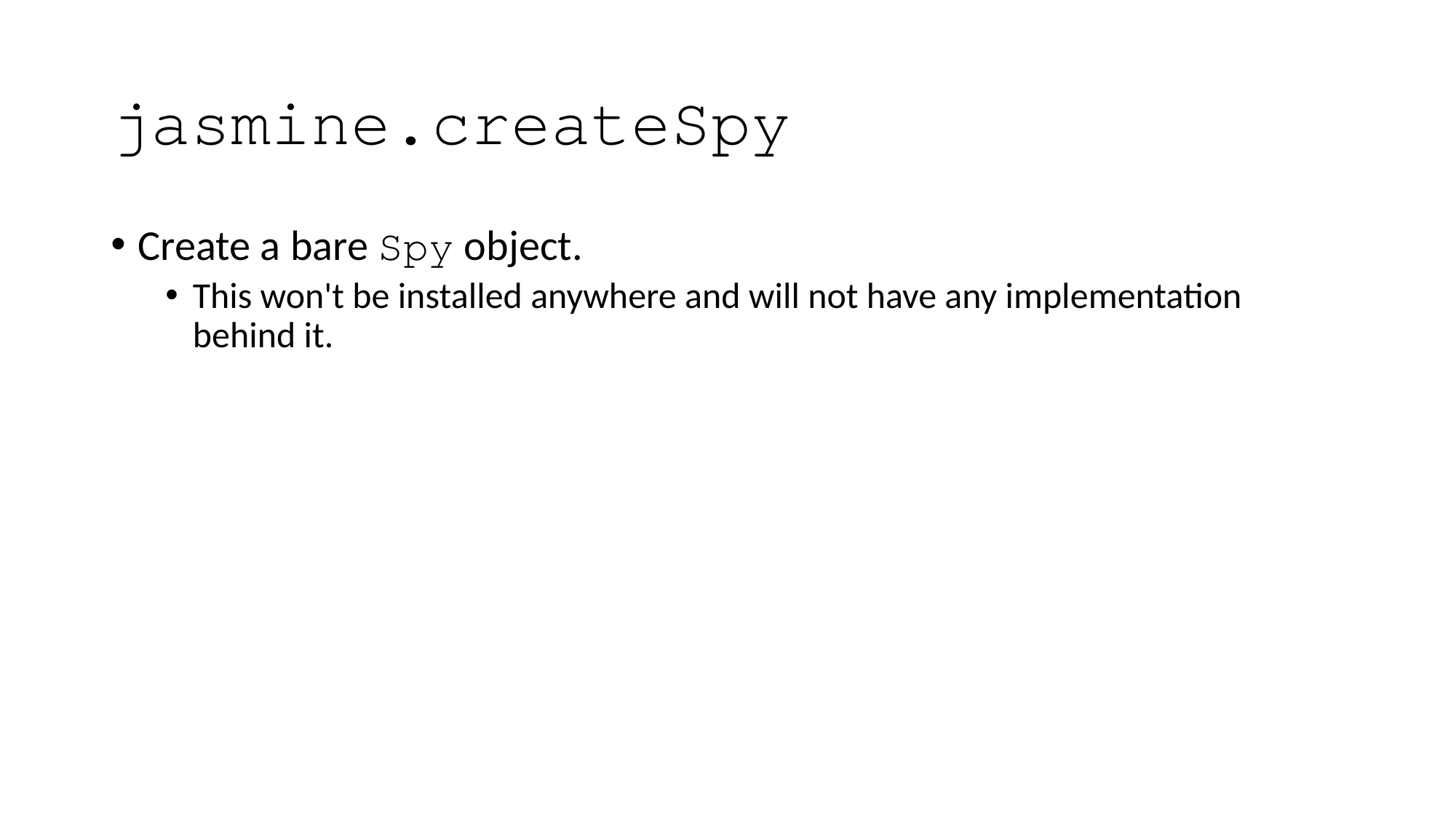

# jasmine.createSpy
Create a bare Spy object.
This won't be installed anywhere and will not have any implementation behind it.